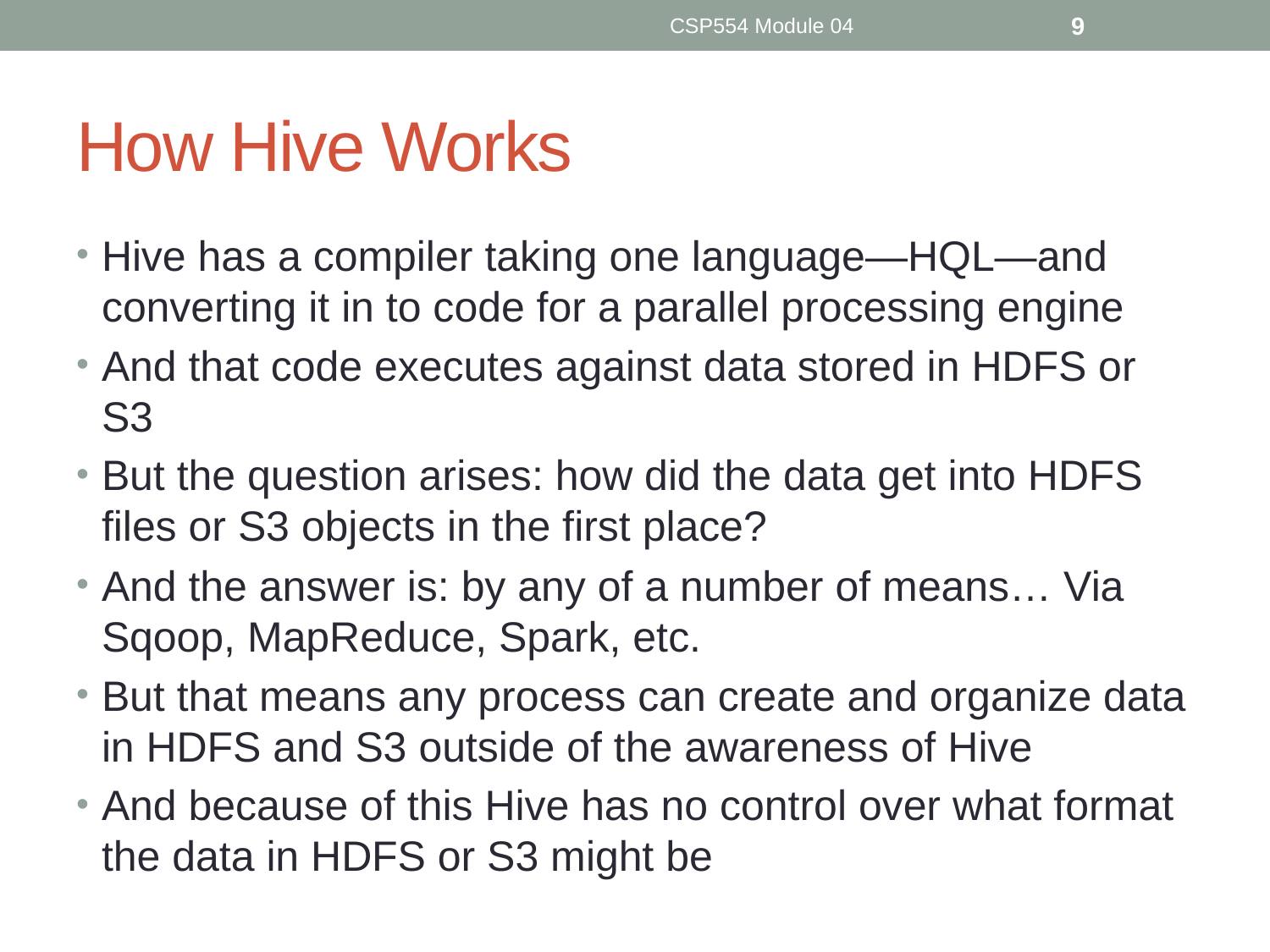

CSP554 Module 04
9
# How Hive Works
Hive has a compiler taking one language—HQL—and converting it in to code for a parallel processing engine
And that code executes against data stored in HDFS or S3
But the question arises: how did the data get into HDFS files or S3 objects in the first place?
And the answer is: by any of a number of means… Via Sqoop, MapReduce, Spark, etc.
But that means any process can create and organize data in HDFS and S3 outside of the awareness of Hive
And because of this Hive has no control over what format the data in HDFS or S3 might be